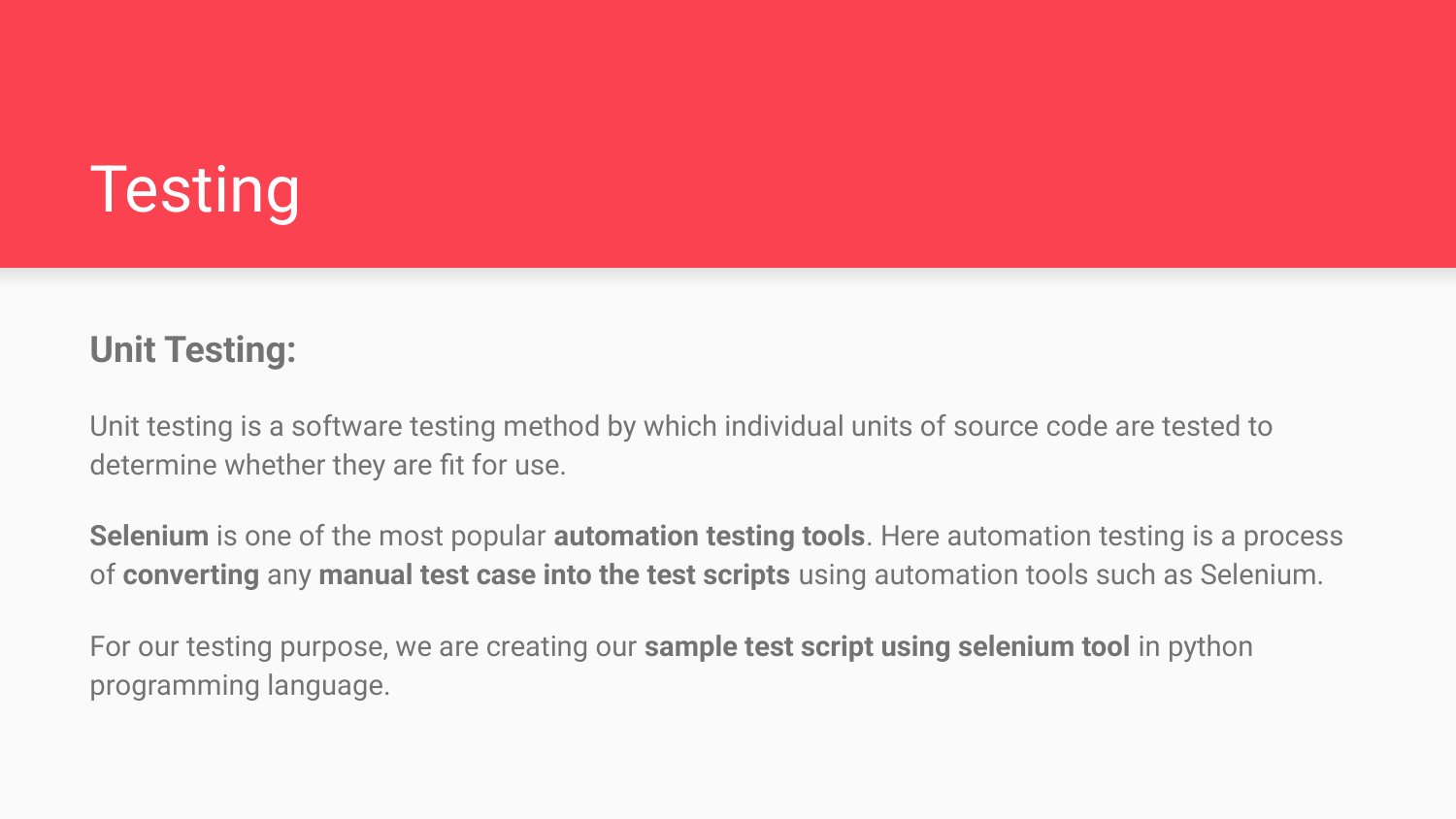

# Testing
Unit Testing:
Unit testing is a software testing method by which individual units of source code are tested to determine whether they are fit for use.
Selenium is one of the most popular automation testing tools. Here automation testing is a process of converting any manual test case into the test scripts using automation tools such as Selenium.
For our testing purpose, we are creating our sample test script using selenium tool in python programming language.